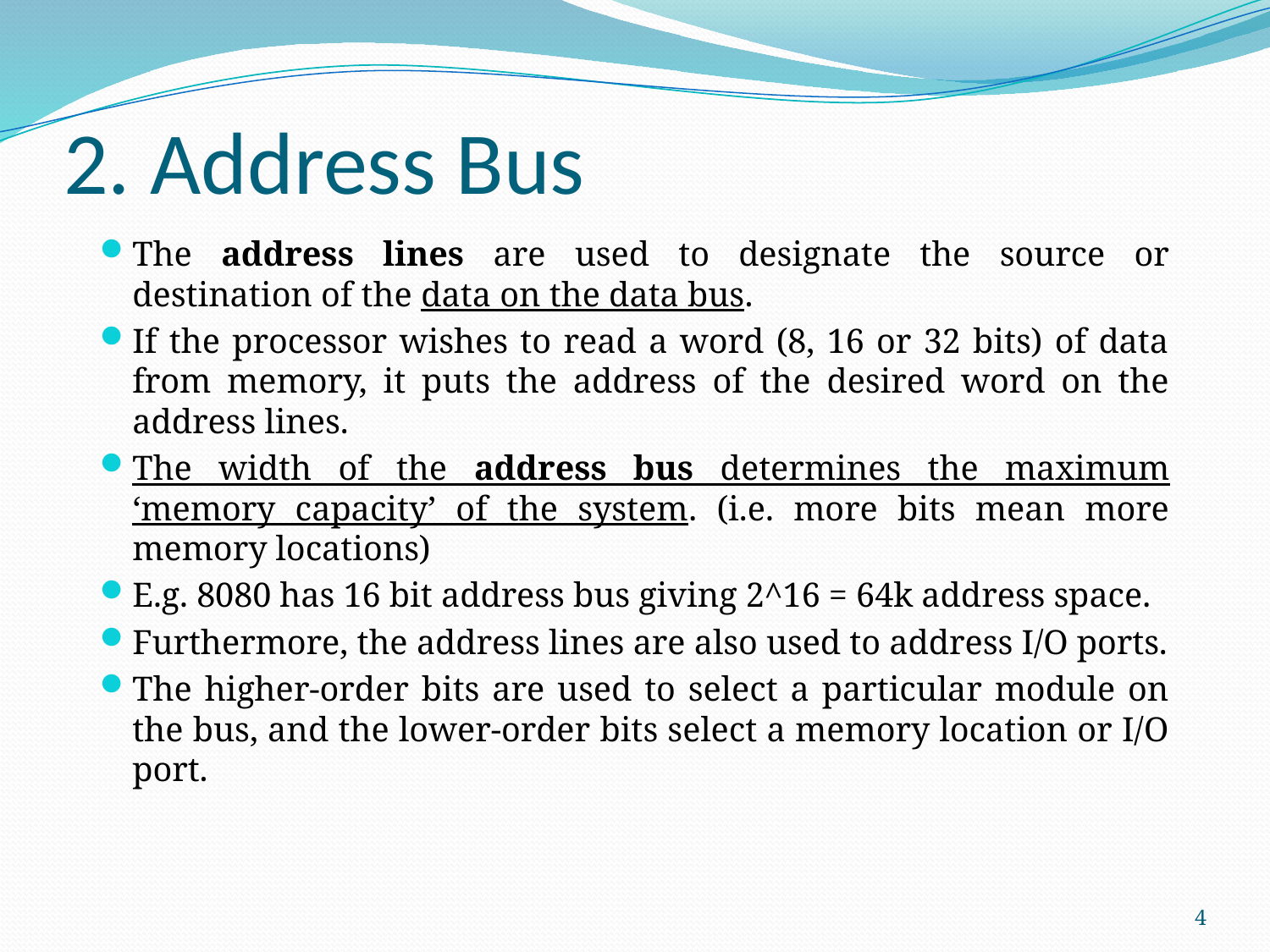

# 2. Address Bus
The address lines are used to designate the source or destination of the data on the data bus.
If the processor wishes to read a word (8, 16 or 32 bits) of data from memory, it puts the address of the desired word on the address lines.
The width of the address bus determines the maximum ‘memory capacity’ of the system. (i.e. more bits mean more memory locations)
E.g. 8080 has 16 bit address bus giving 2^16 = 64k address space.
Furthermore, the address lines are also used to address I/O ports.
The higher-order bits are used to select a particular module on the bus, and the lower-order bits select a memory location or I/O port.

4